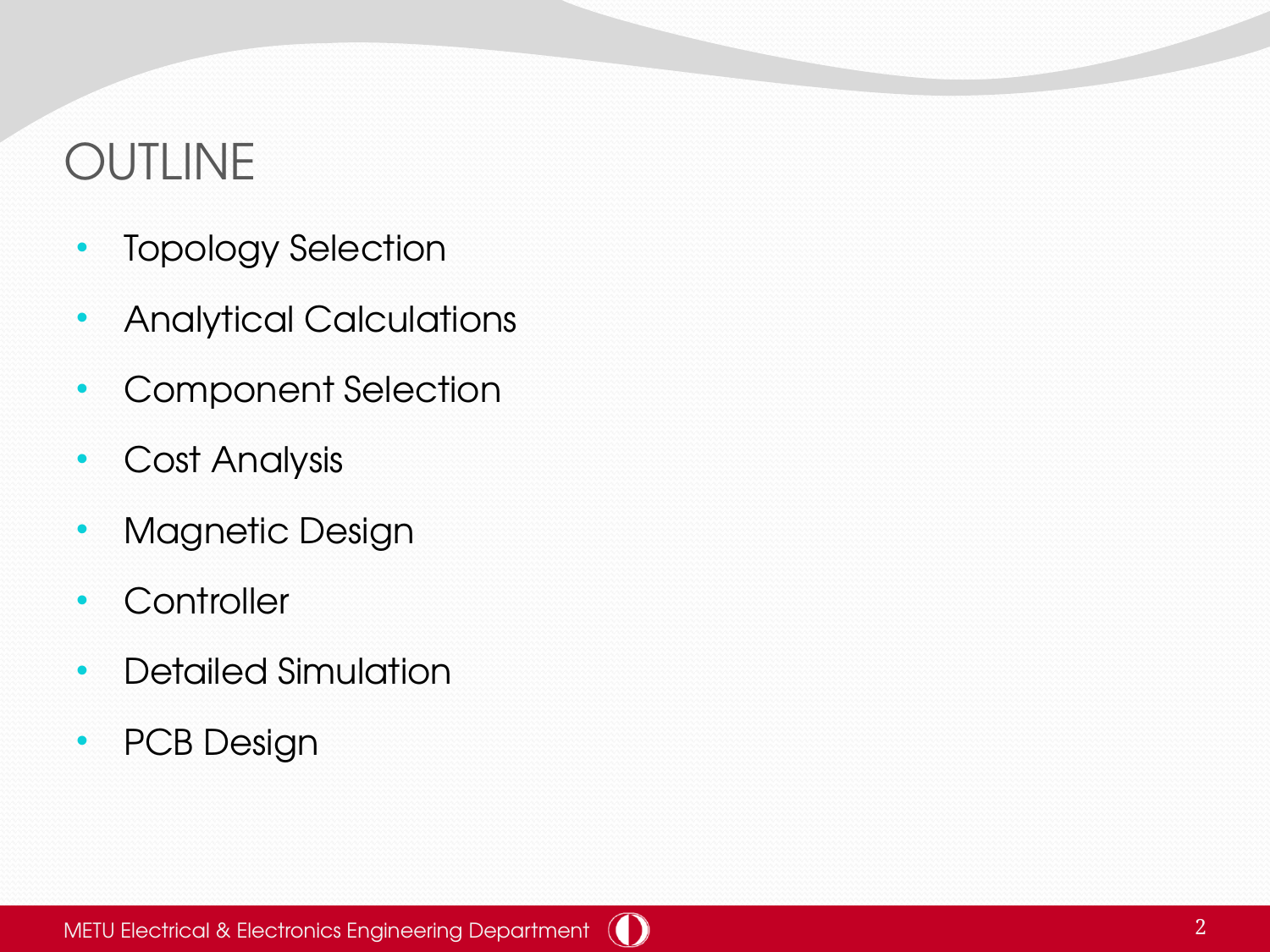

# OUTLINE
Topology Selection
Analytical Calculations
Component Selection
Cost Analysis
Magnetic Design
Controller
Detailed Simulation
PCB Design
METU Electrical & Electronics Engineering Department
2